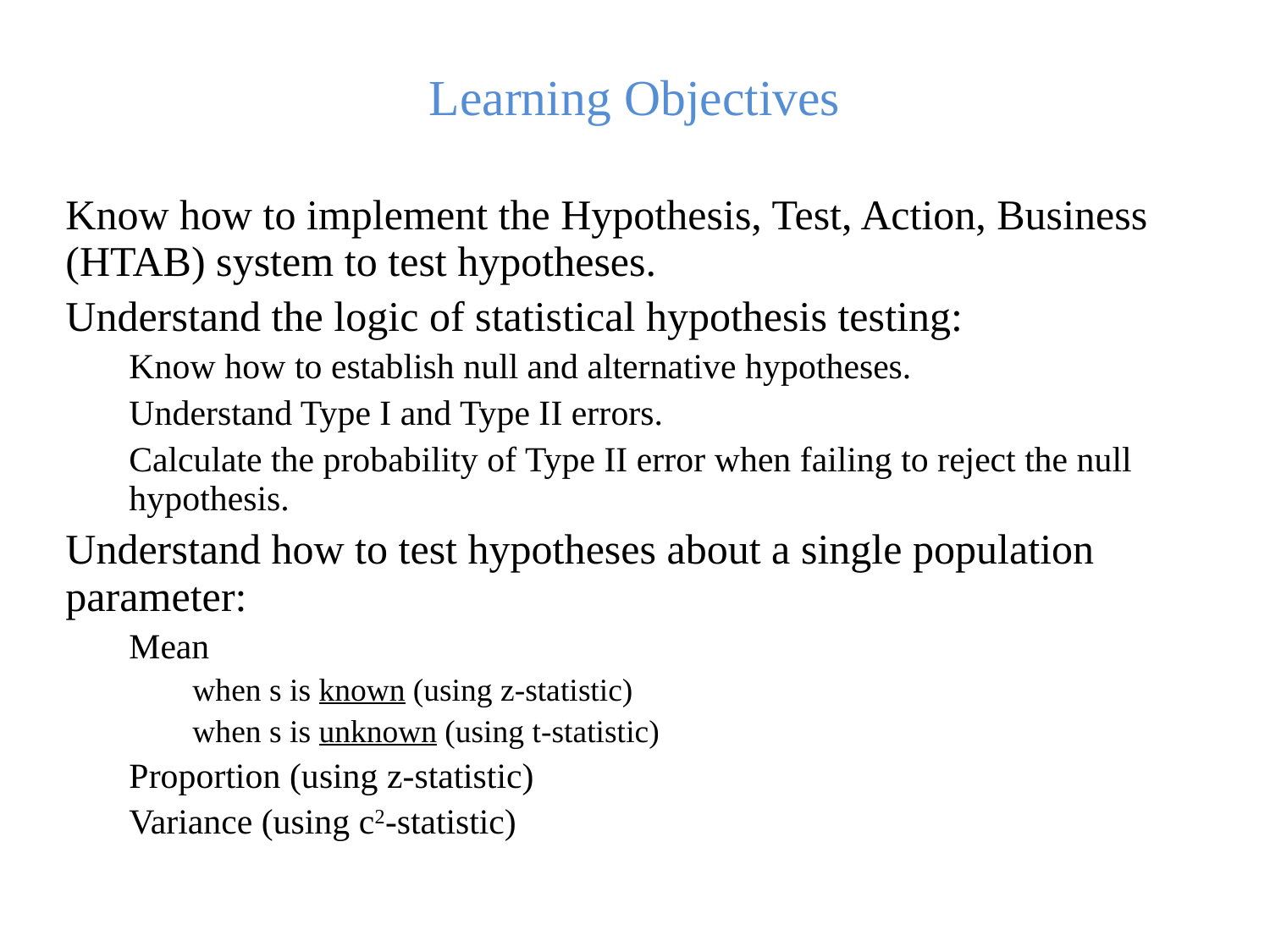

Learning Objectives
Know how to implement the Hypothesis, Test, Action, Business (HTAB) system to test hypotheses.
Understand the logic of statistical hypothesis testing:
Know how to establish null and alternative hypotheses.
Understand Type I and Type II errors.
Calculate the probability of Type II error when failing to reject the null hypothesis.
Understand how to test hypotheses about a single population parameter:
Mean
when s is known (using z-statistic)
when s is unknown (using t-statistic)
Proportion (using z-statistic)
Variance (using c2-statistic)